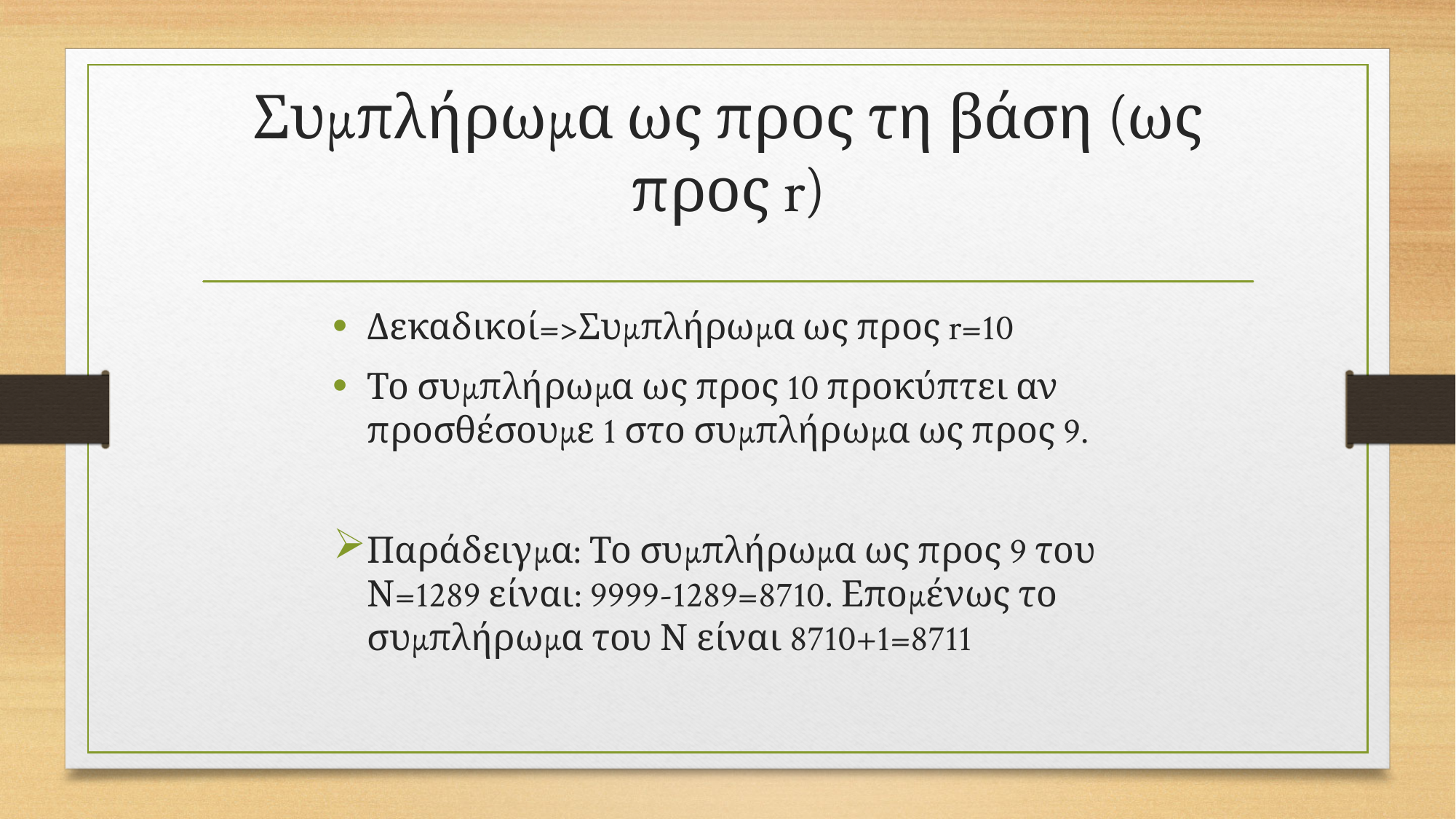

# Συμπλήρωμα ως προς τη βάση (ως προς r)
Δεκαδικοί=>Συμπλήρωμα ως προς r=10
Το συμπλήρωμα ως προς 10 προκύπτει αν προσθέσουμε 1 στο συμπλήρωμα ως προς 9.

Παράδειγμα: Το συμπλήρωμα ως προς 9 του Ν=1289 είναι: 9999-1289=8710. Επομένως το συμπλήρωμα του Ν είναι 8710+1=8711